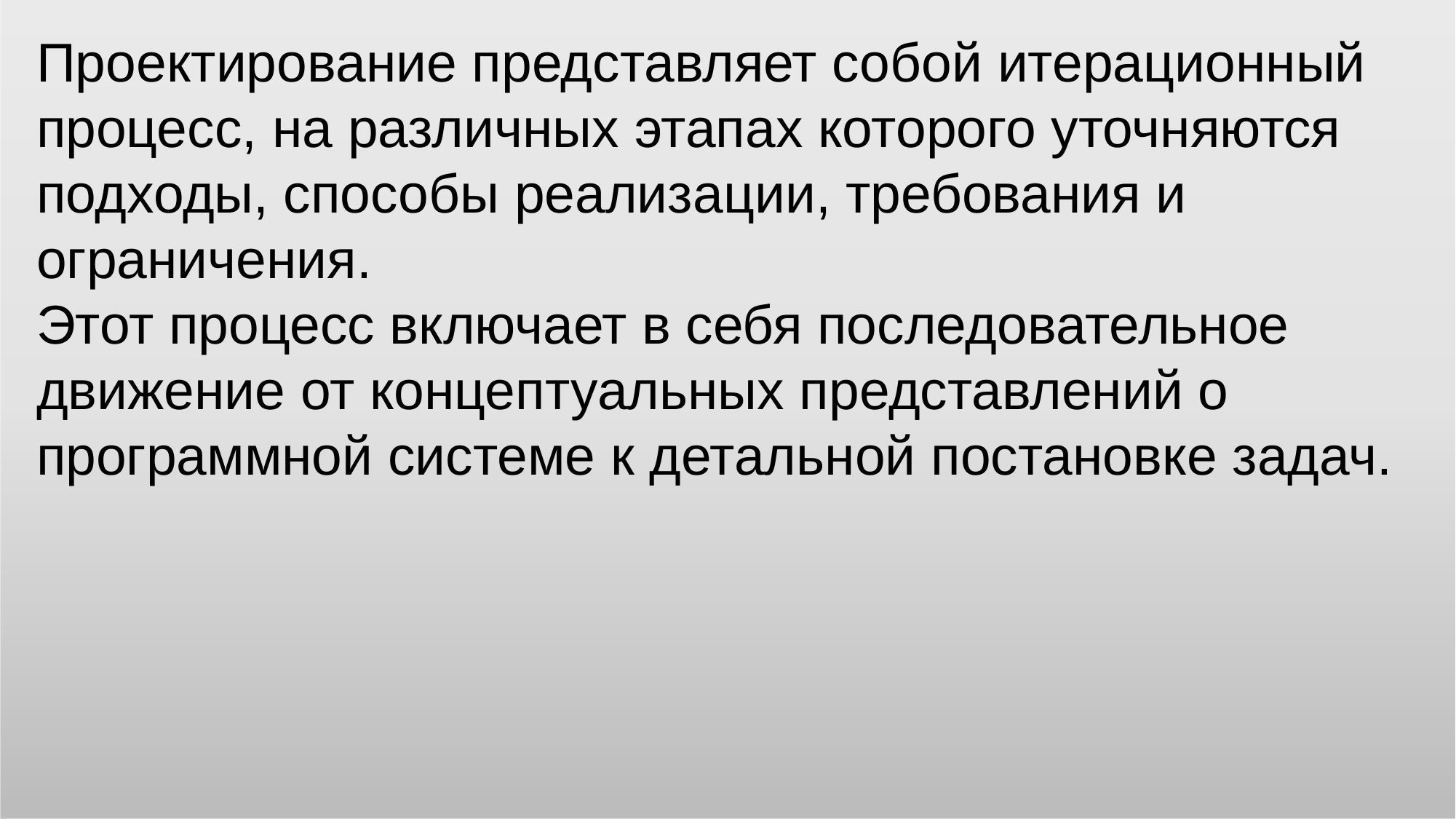

Проектирование представляет собой итерационный процесс, на различных этапах которого уточняются подходы, способы реализации, требования и ограничения.
Этот процесс включает в себя последовательное движение от концептуальных представлений о программной системе к детальной постановке задач.

#